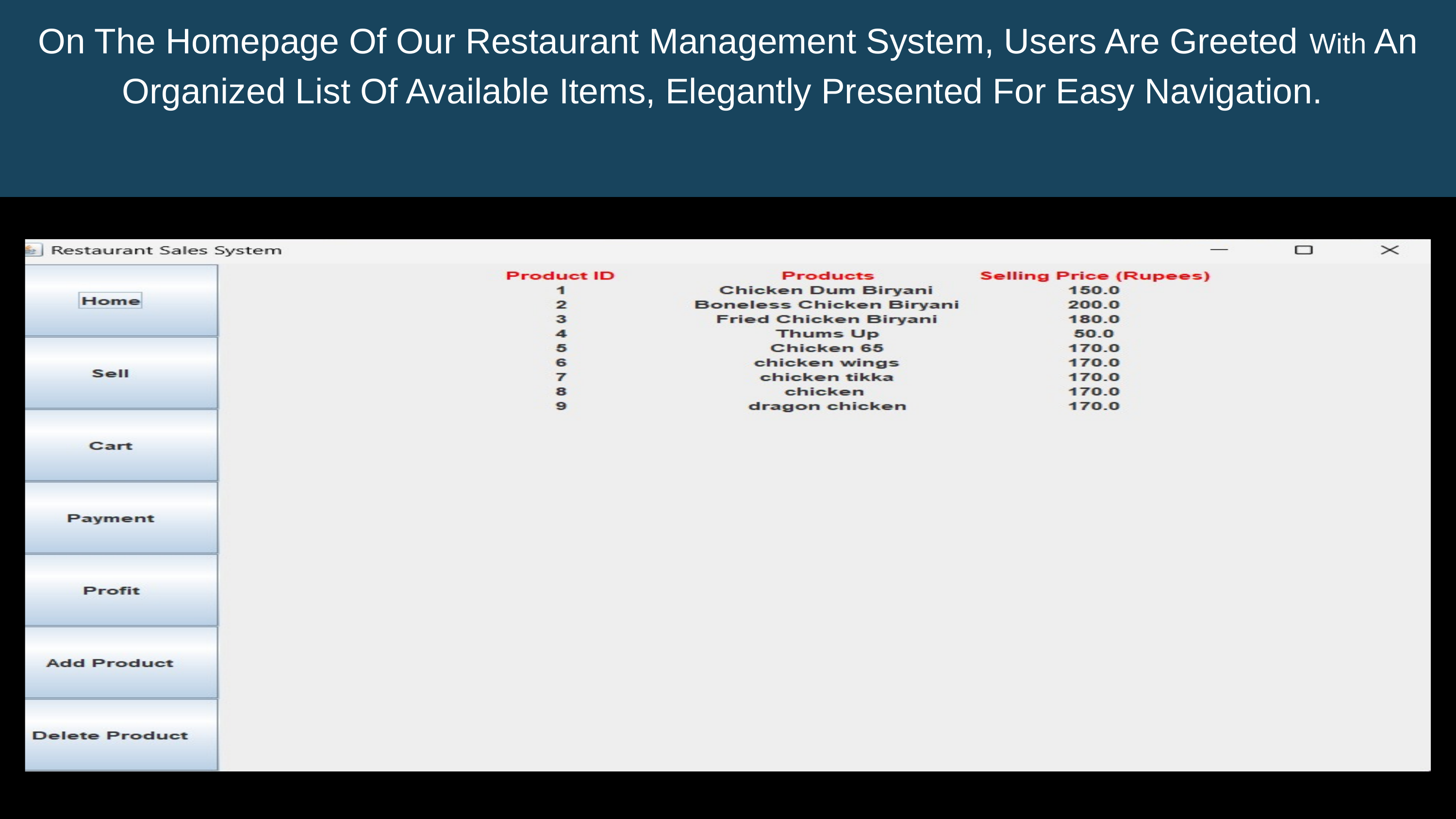

On The Homepage Of Our Restaurant Management System, Users Are Greeted With An Organized List Of Available Items, Elegantly Presented For Easy Navigation.